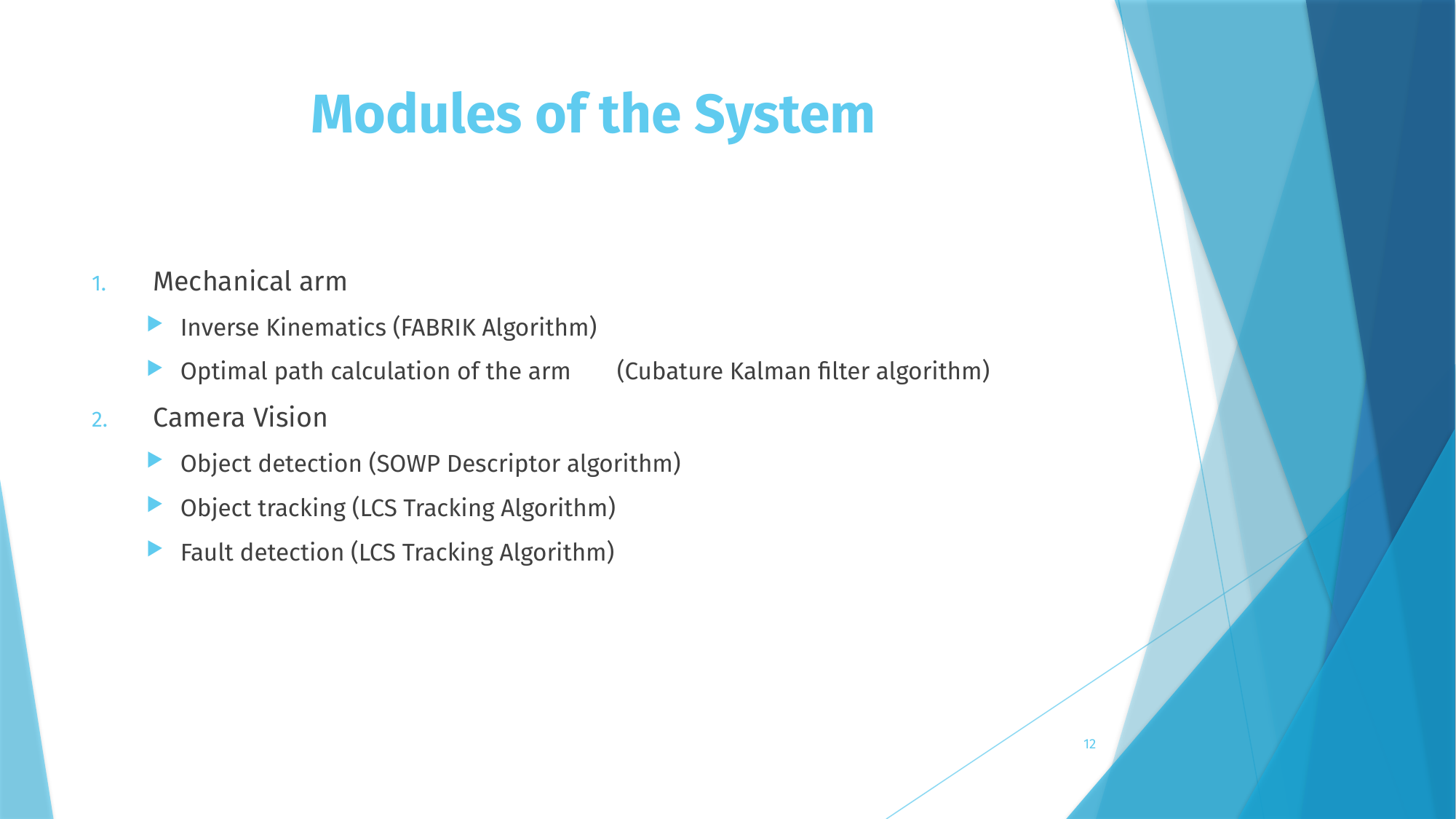

# Modules of the System
Mechanical arm
Inverse Kinematics (FABRIK Algorithm)
Optimal path calculation of the arm	(Cubature Kalman filter algorithm)
Camera Vision
Object detection (SOWP Descriptor algorithm)
Object tracking (LCS Tracking Algorithm)
Fault detection (LCS Tracking Algorithm)
12